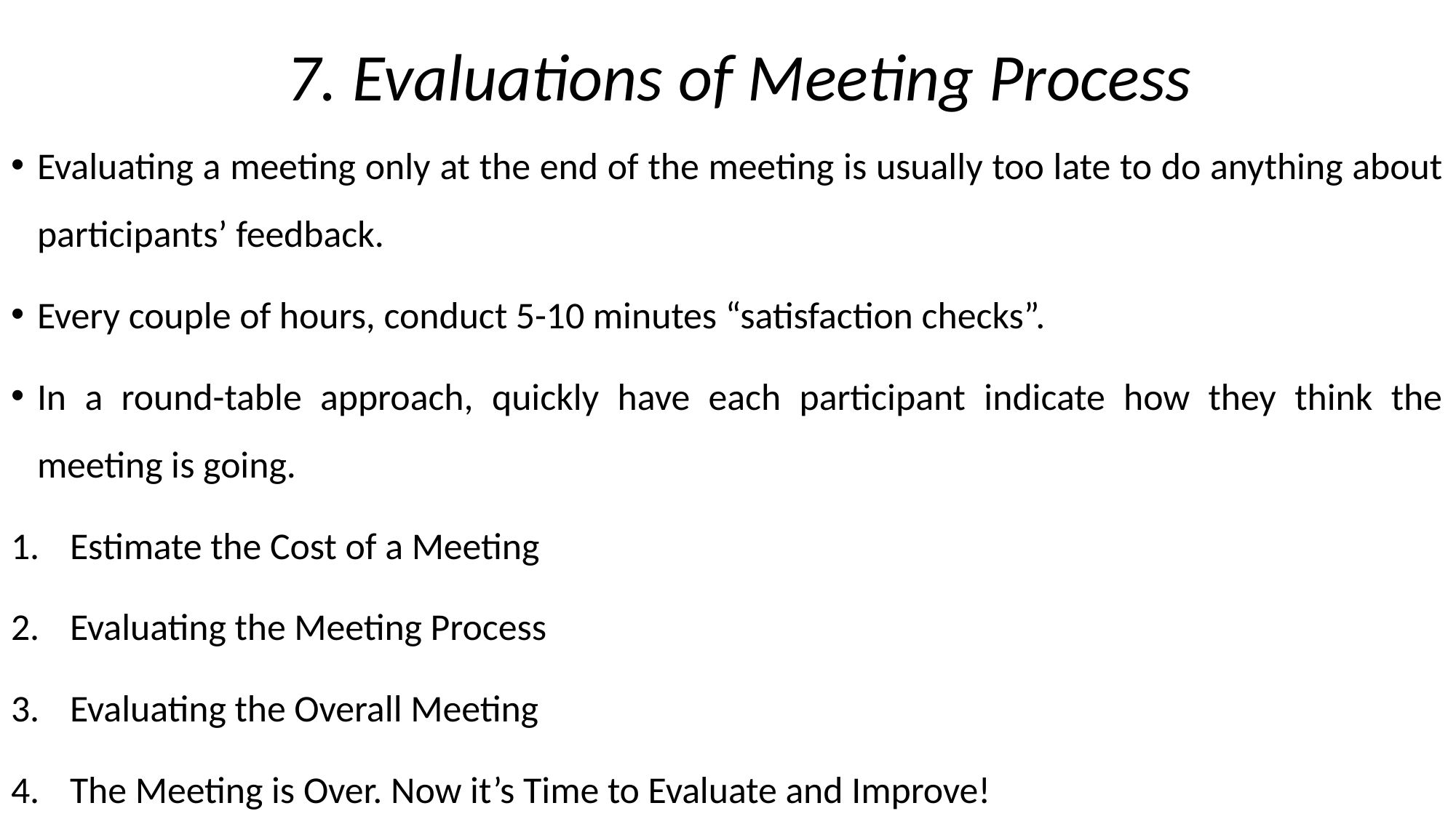

# 7. Evaluations of Meeting Process
Evaluating a meeting only at the end of the meeting is usually too late to do anything about participants’ feedback.
Every couple of hours, conduct 5-10 minutes “satisfaction checks”.
In a round-table approach, quickly have each participant indicate how they think the meeting is going.
Estimate the Cost of a Meeting
Evaluating the Meeting Process
Evaluating the Overall Meeting
The Meeting is Over. Now it’s Time to Evaluate and Improve!